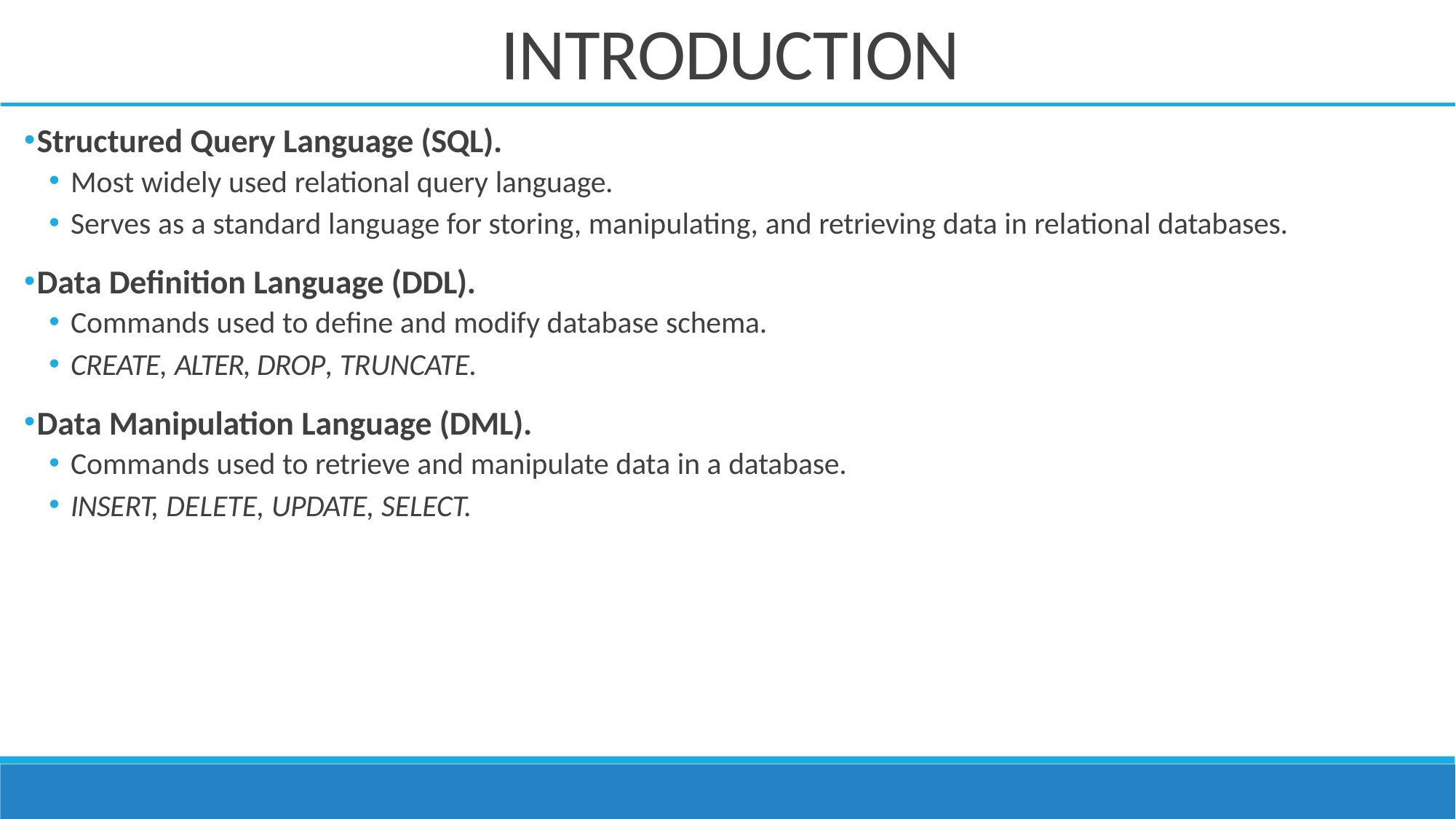

# INTRODUCTION

Structured Query Language (SQL).
Most widely used relational query language.
Serves as a standard language for storing, manipulating, and retrieving data in relational databases.
Data Definition Language (DDL).
Commands used to define and modify database schema.
CREATE, ALTER, DROP, TRUNCATE.
Data Manipulation Language (DML).
Commands used to retrieve and manipulate data in a database.
INSERT, DELETE, UPDATE, SELECT.